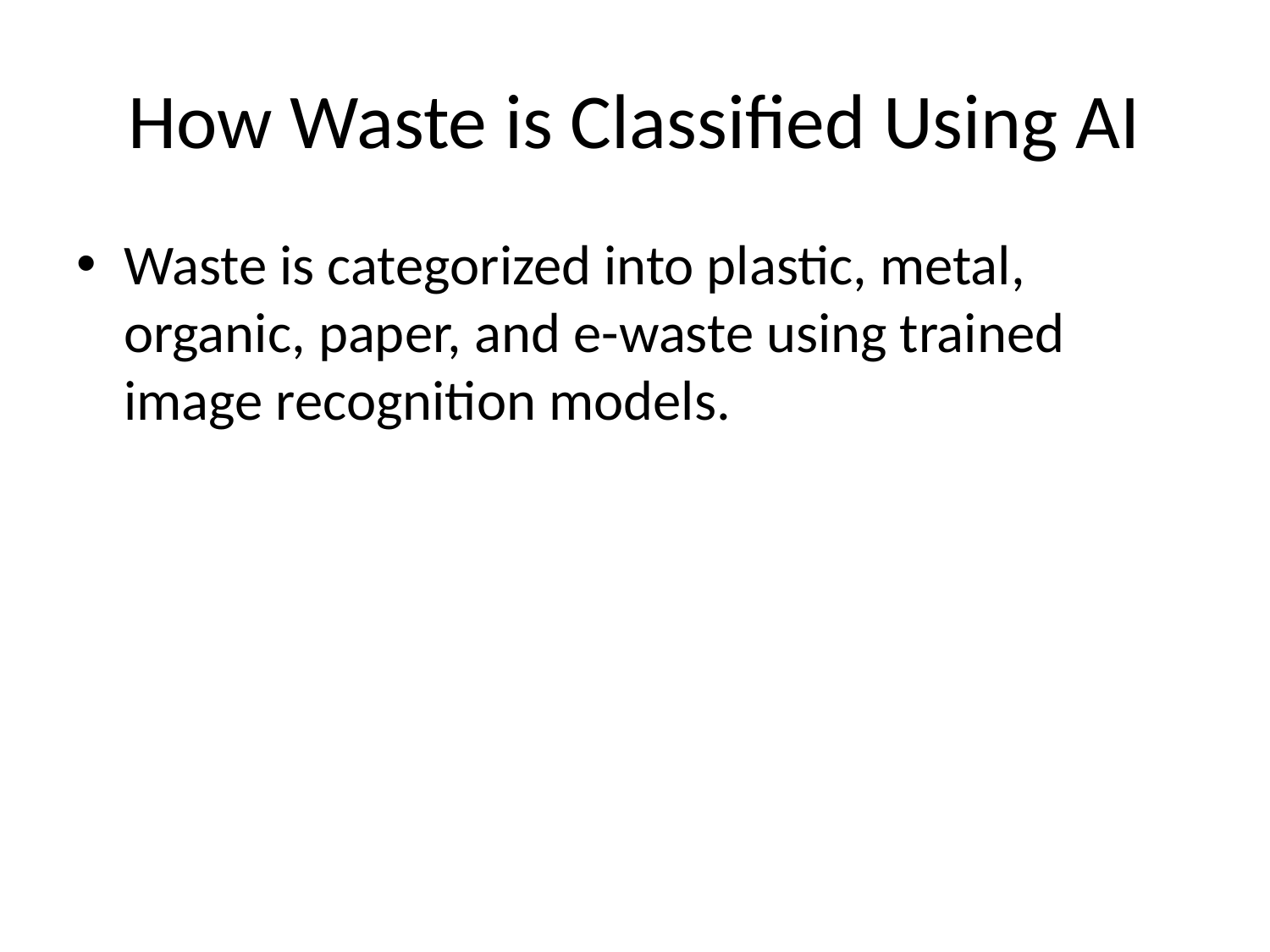

# How Waste is Classified Using AI
Waste is categorized into plastic, metal, organic, paper, and e-waste using trained image recognition models.